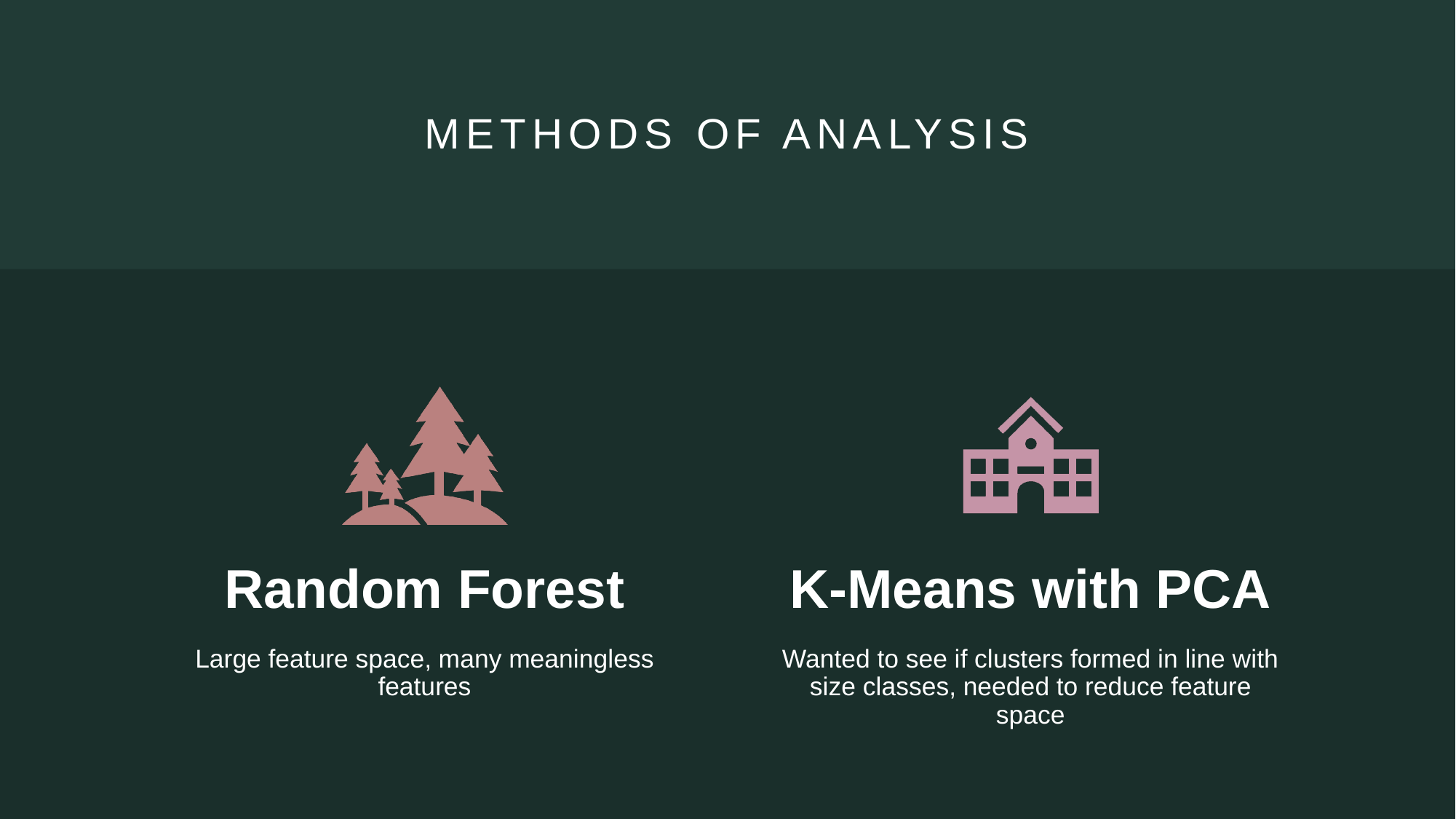

# Methods of analysis

Random Forest
Large feature space, many meaningless features
K-Means with PCA
Wanted to see if clusters formed in line with size classes, needed to reduce feature space